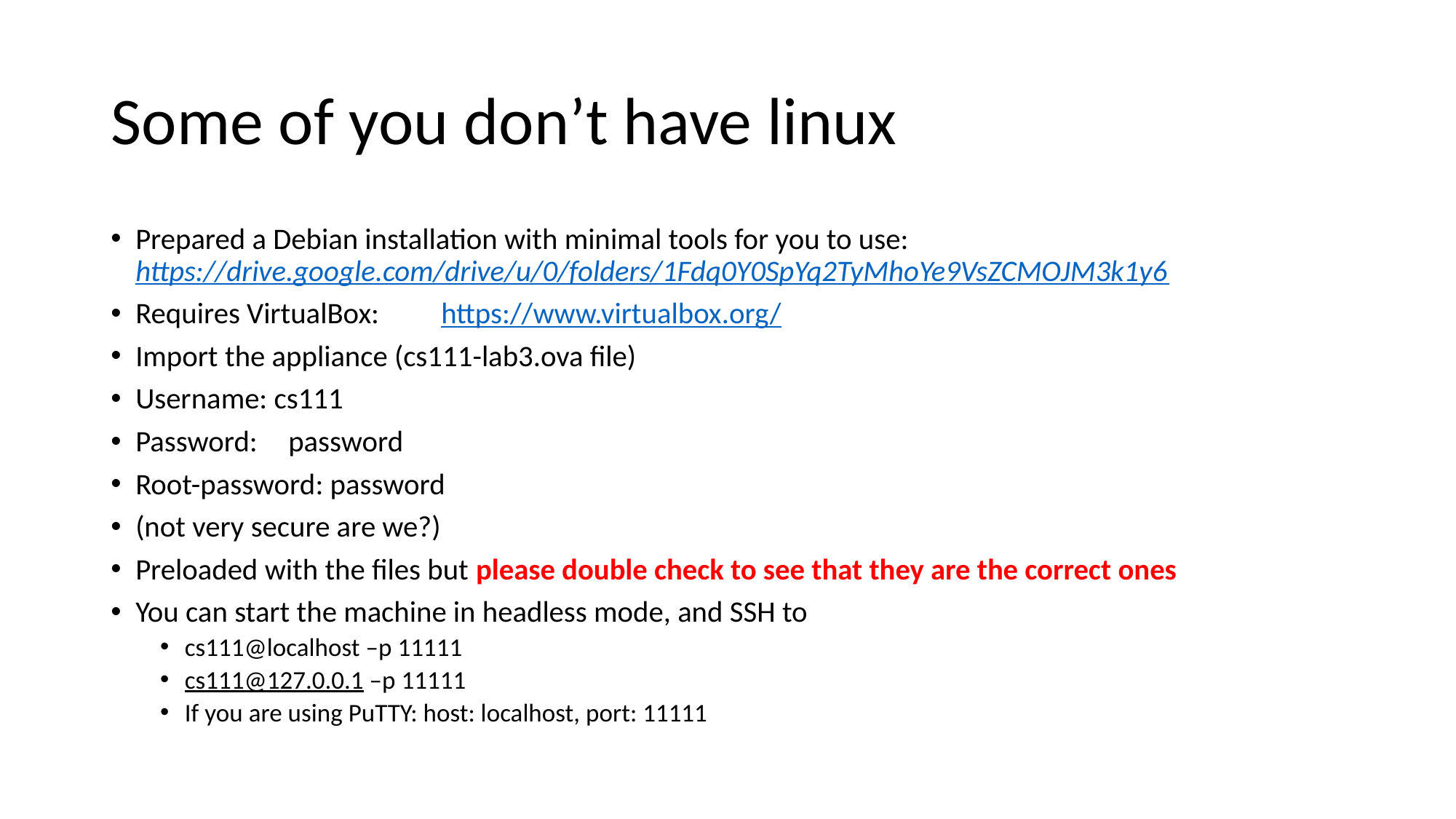

# Some of you don’t have linux
Prepared a Debian installation with minimal tools for you to use: https://drive.google.com/drive/u/0/folders/1Fdq0Y0SpYq2TyMhoYe9VsZCMOJM3k1y6
Requires VirtualBox: 	https://www.virtualbox.org/
Import the appliance (cs111-lab3.ova file)
Username: cs111
Password:	password
Root-password: password
(not very secure are we?)
Preloaded with the files but please double check to see that they are the correct ones
You can start the machine in headless mode, and SSH to
cs111@localhost –p 11111
cs111@127.0.0.1 –p 11111
If you are using PuTTY: host: localhost, port: 11111